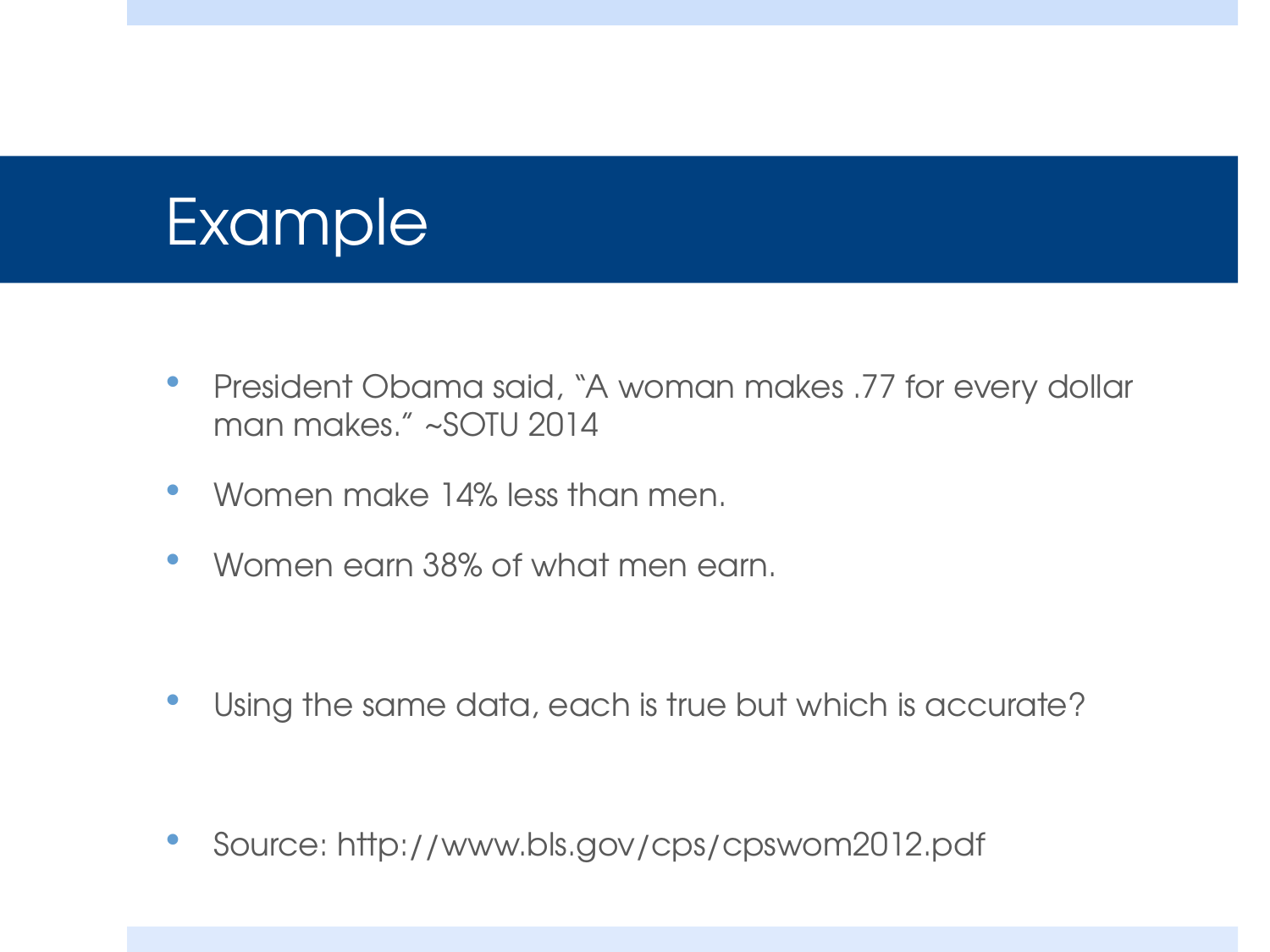

# Example
President Obama said, “A woman makes .77 for every dollar man makes.” ~SOTU 2014
Women make 14% less than men.
Women earn 38% of what men earn.

Using the same data, each is true but which is accurate?

Source: http://www.bls.gov/cps/cpswom2012.pdf